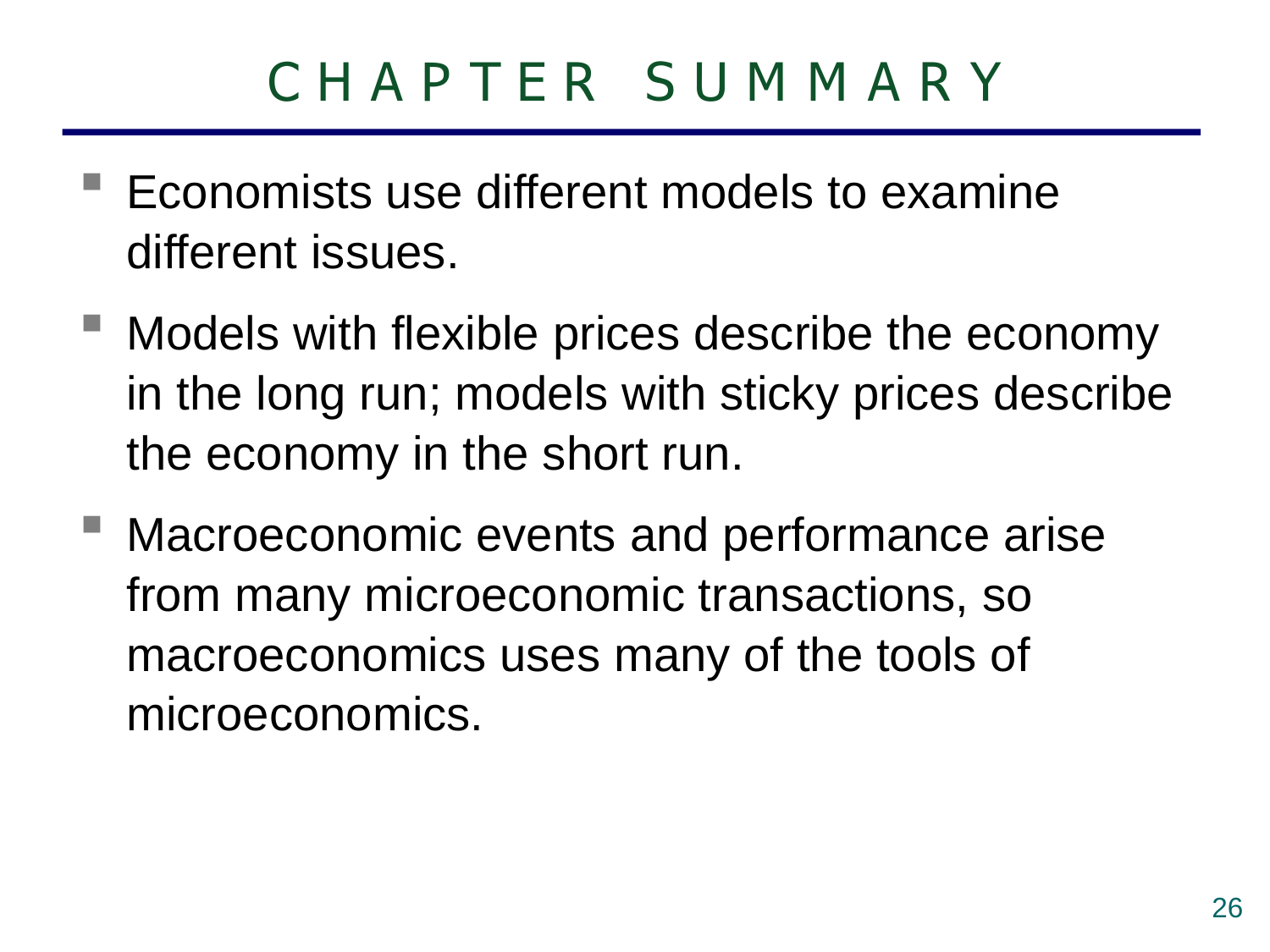

# CHAPTER SUMMARY

Economists use different models to examine different issues.
Models with flexible prices describe the economy in the long run; models with sticky prices describe the economy in the short run.
Macroeconomic events and performance arise from many microeconomic transactions, so macroeconomics uses many of the tools of microeconomics.
26